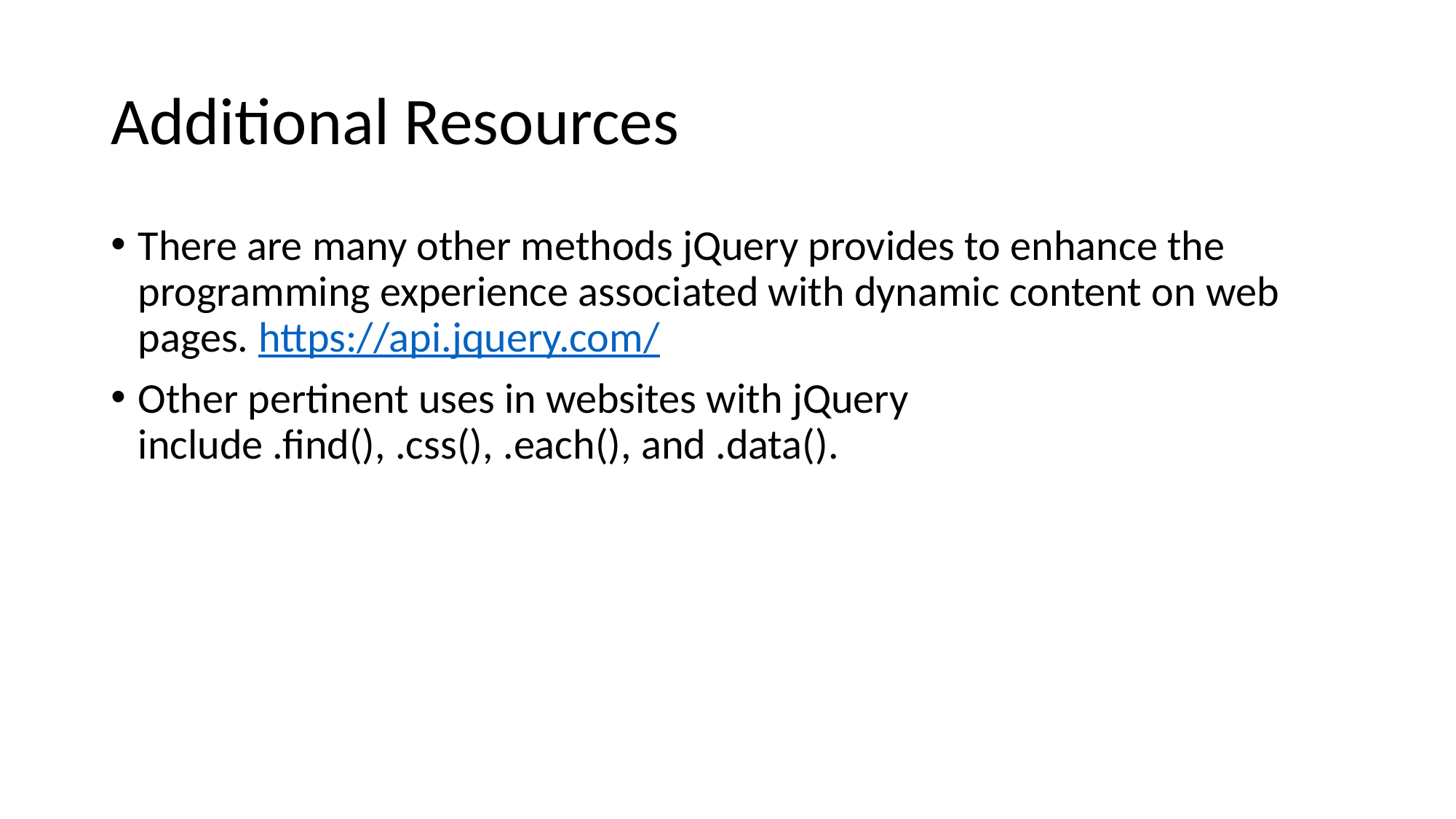

# Additional Resources
There are many other methods jQuery provides to enhance the programming experience associated with dynamic content on web pages. https://api.jquery.com/
Other pertinent uses in websites with jQuery include .find(), .css(), .each(), and .data().